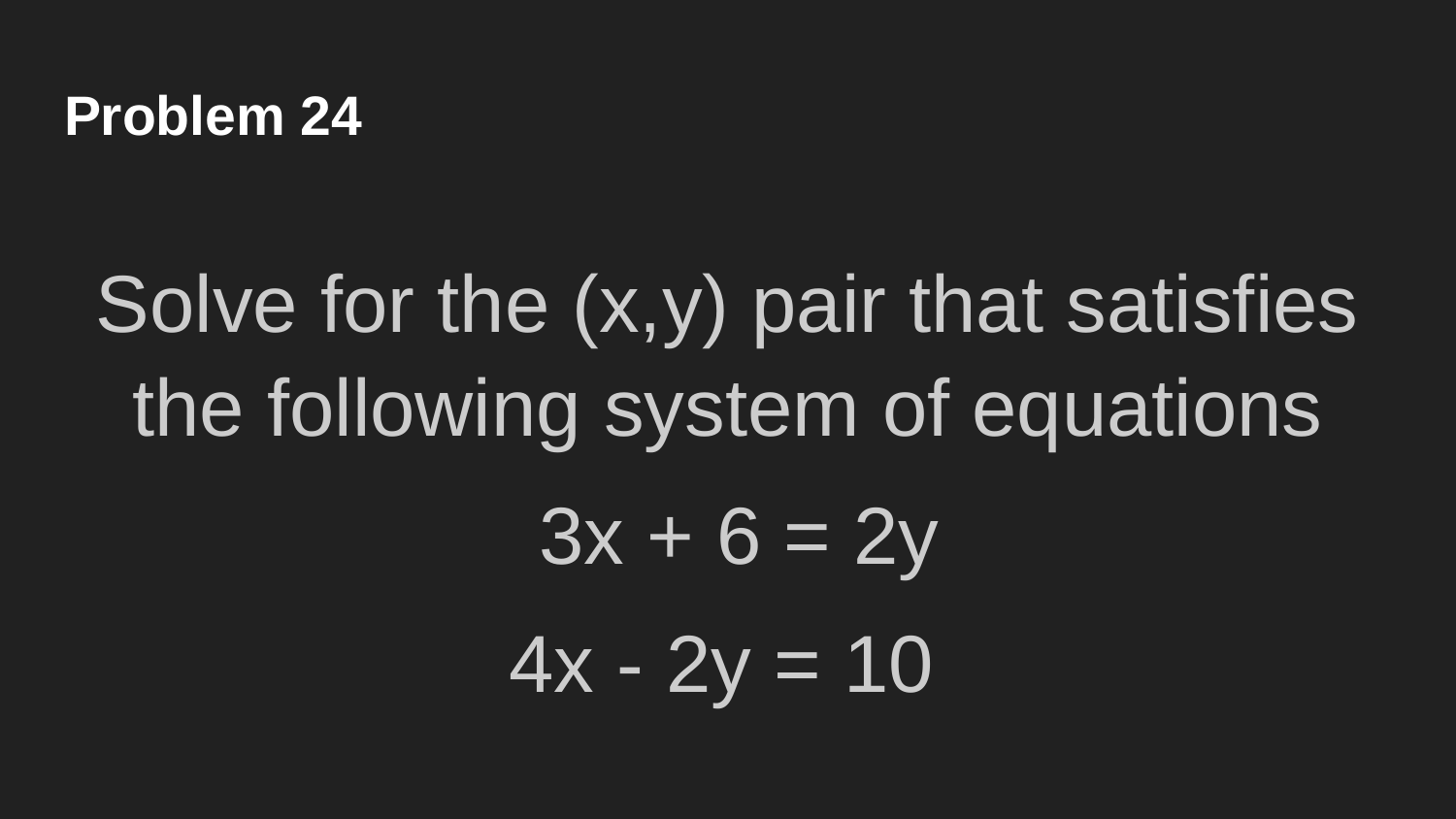

# Problem 24
Solve for the (x,y) pair that satisfies the following system of equations
 3x + 6 = 2y
4x - 2y = 10